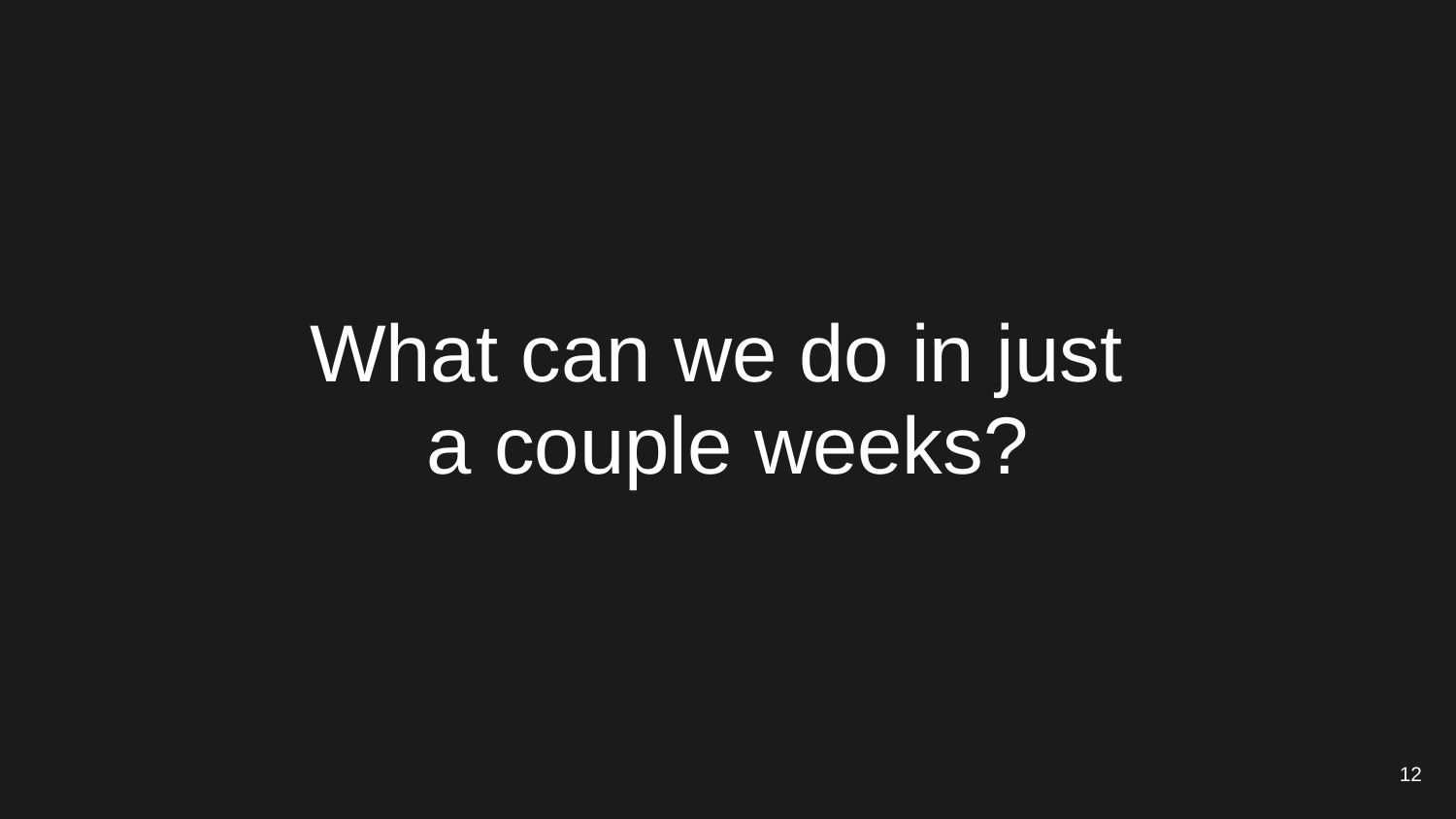

# What can we do in just
a couple weeks?
12